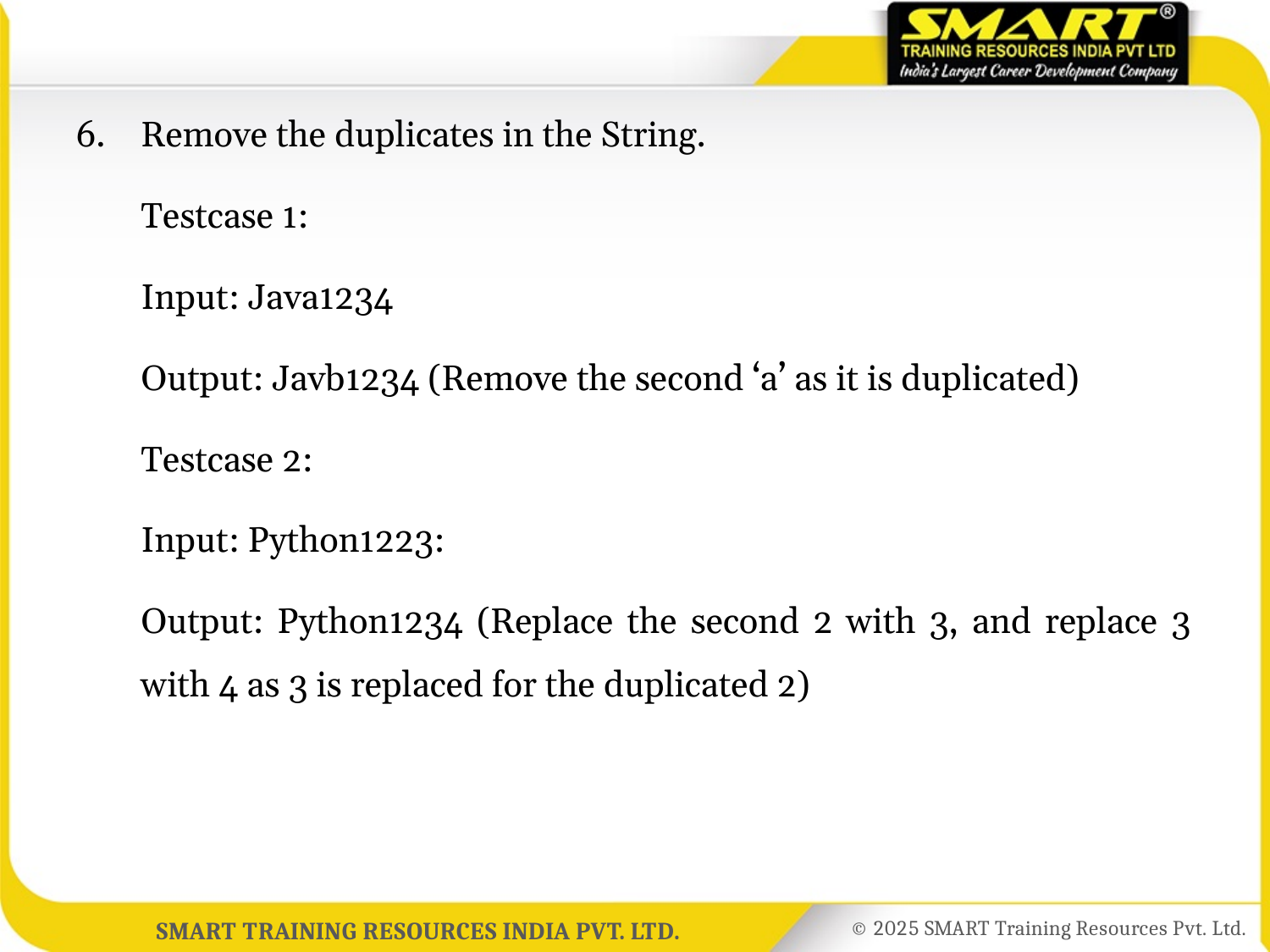

6.	Remove the duplicates in the String.
	Testcase 1:
	Input: Java1234
	Output: Javb1234 (Remove the second ‘a’ as it is duplicated)
	Testcase 2:
	Input: Python1223:
	Output: Python1234 (Replace the second 2 with 3, and replace 3 with 4 as 3 is replaced for the duplicated 2)